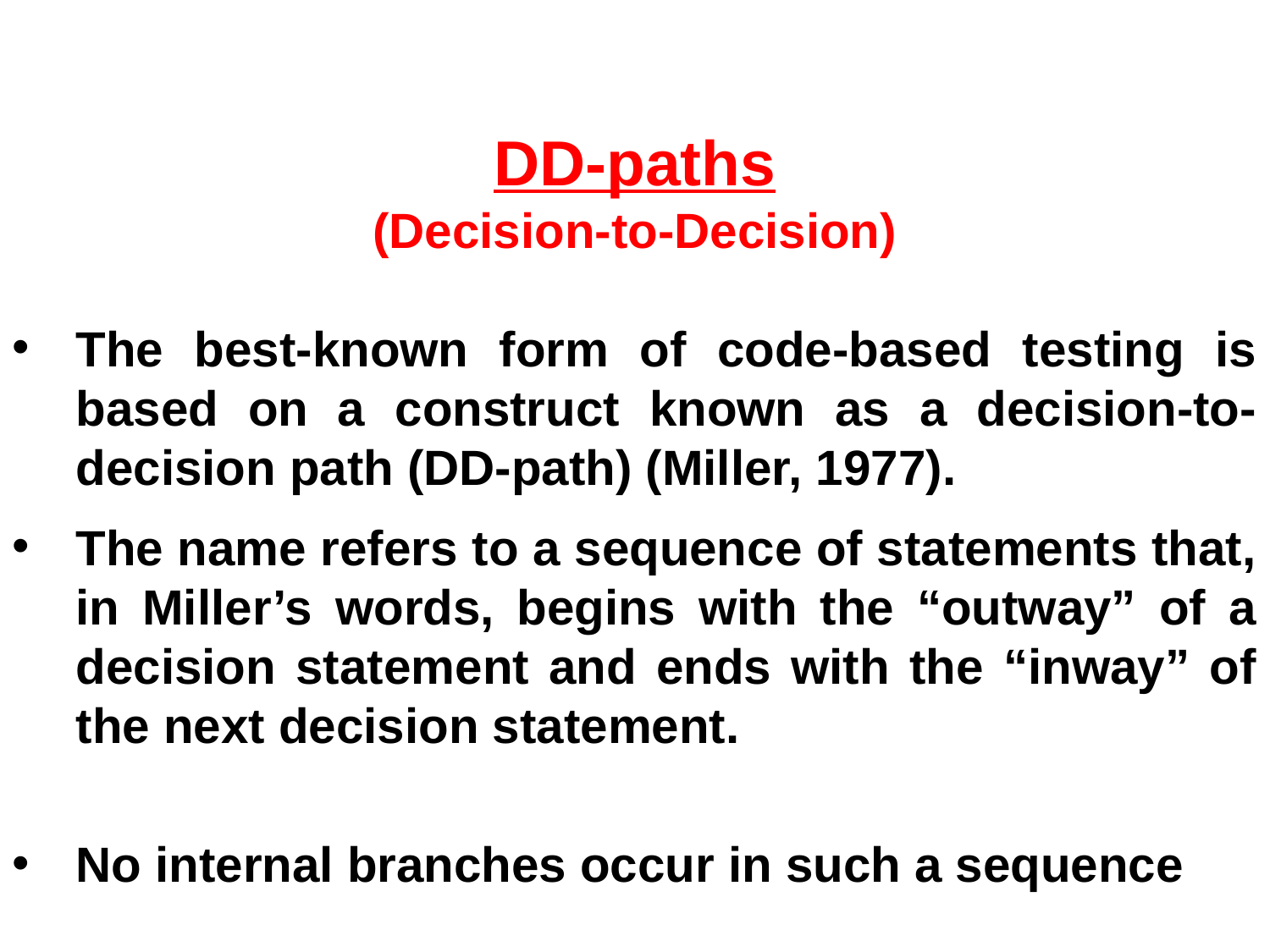

DD-paths
(Decision-to-Decision)

The best-known form of code-based testing is based on a construct known as a decision-to-decision path (DD-path) (Miller, 1977).
The name refers to a sequence of statements that, in Miller’s words, begins with the “outway” of a decision statement and ends with the “inway” of the next decision statement.

No internal branches occur in such a sequence